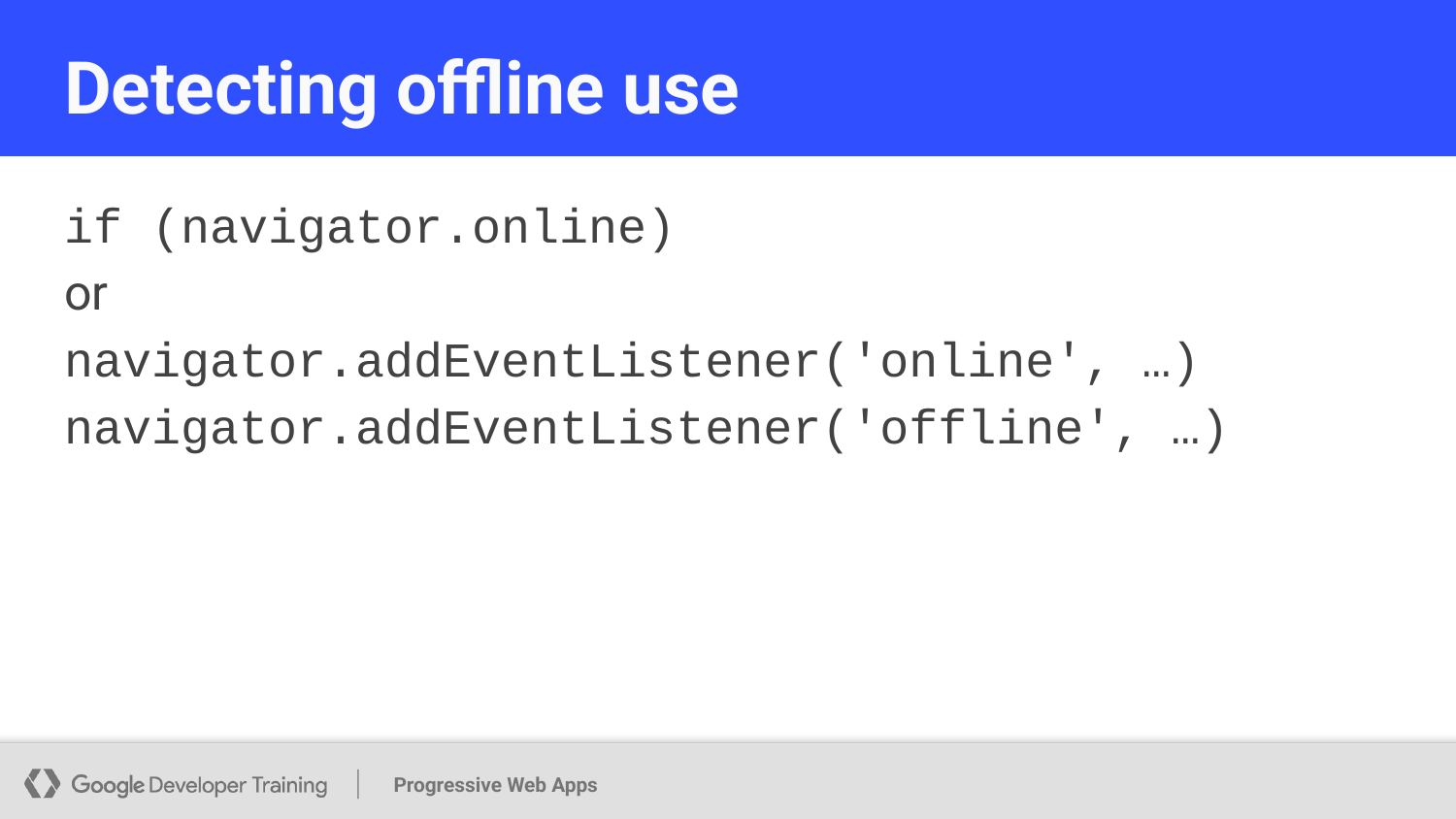

# Detecting offline use
if (navigator.online)
or
navigator.addEventListener('online', …)
navigator.addEventListener('offline', …)